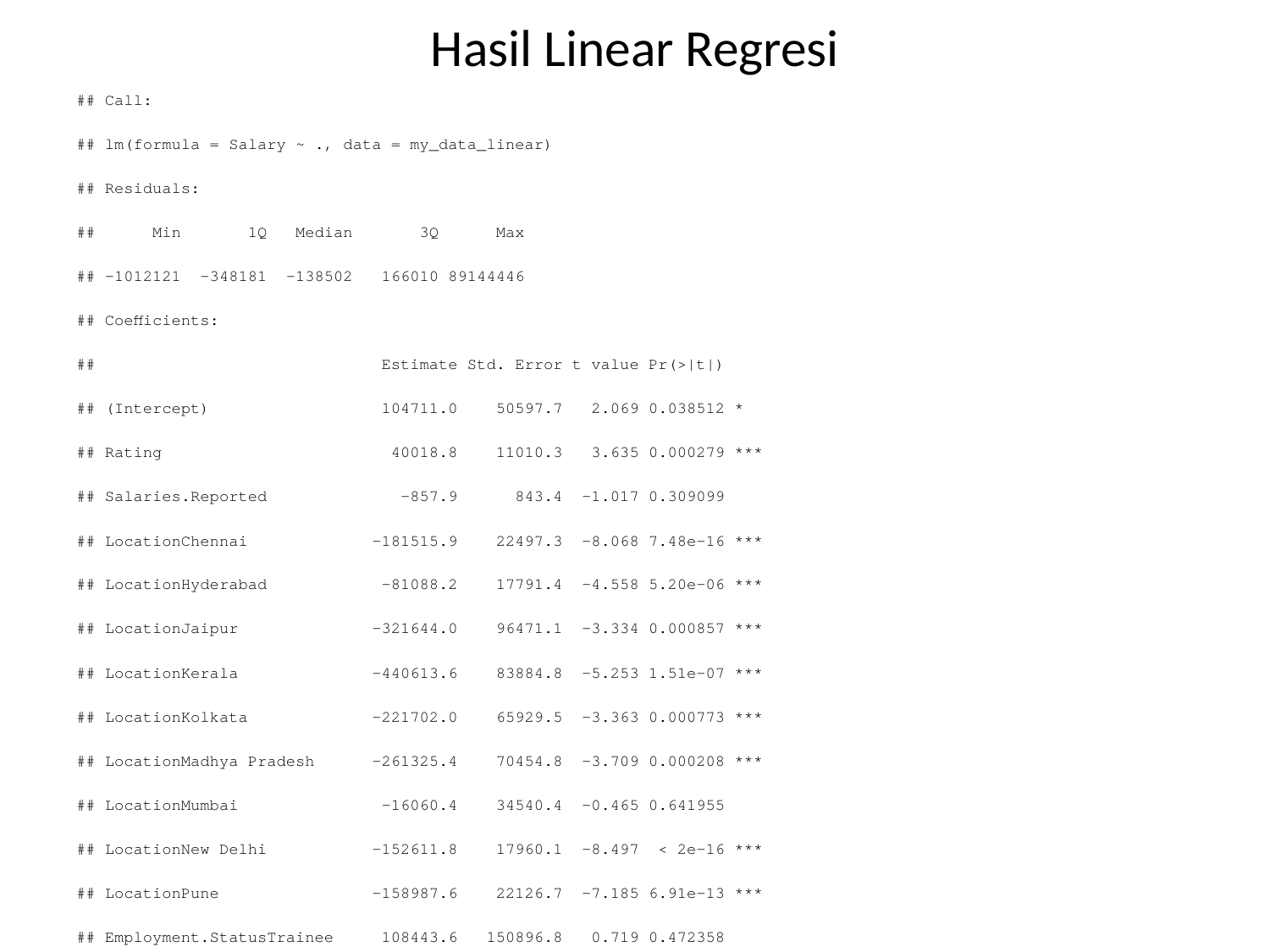

# Hasil Linear Regresi
## Call:
## lm(formula = Salary ~ ., data = my_data_linear)
## Residuals:
##      Min       1Q   Median       3Q      Max
## -1012121  -348181  -138502   166010 89144446
## Coefficients:
##                              Estimate Std. Error t value Pr(>|t|)
## (Intercept)                  104711.0    50597.7   2.069 0.038512 *
## Rating                        40018.8    11010.3   3.635 0.000279 ***
## Salaries.Reported              -857.9      843.4  -1.017 0.309099
## LocationChennai             -181515.9    22497.3  -8.068 7.48e-16 ***
## LocationHyderabad            -81088.2    17791.4  -4.558 5.20e-06 ***
## LocationJaipur              -321644.0    96471.1  -3.334 0.000857 ***
## LocationKerala              -440613.6    83884.8  -5.253 1.51e-07 ***
## LocationKolkata             -221702.0    65929.5  -3.363 0.000773 ***
## LocationMadhya Pradesh      -261325.4    70454.8  -3.709 0.000208 ***
## LocationMumbai               -16060.4    34540.4  -0.465 0.641955
## LocationNew Delhi           -152611.8    17960.1  -8.497  < 2e-16 ***
## LocationPune                -158987.6    22126.7  -7.185 6.91e-13 ***
## Employment.StatusTrainee     108443.6   150896.8   0.719 0.472358
## Employment.StatusContractor  371704.6    41816.8   8.889  < 2e-16 ***
## Employment.StatusFull Time   441730.5    20063.3  22.017  < 2e-16 ***
## Job.RolesBackend             201679.9    29561.0   6.822 9.17e-12 ***
## Job.RolesDatabase            267800.7    34675.8   7.723 1.18e-14 ***
## Job.RolesFrontend             35187.3    24461.0   1.439 0.150305
## Job.RolesIOS                 107836.9    26652.1   4.046 5.23e-05 ***
## Job.RolesJava                 10627.5    28120.6   0.378 0.705490
## Job.RolesMobile              199995.4    57911.8   3.453 0.000554 ***
## Job.RolesPython             -121781.4    32809.6  -3.712 0.000206 ***
## Job.RolesSDE                 318514.4    19110.7  16.667  < 2e-16 ***
## Job.RolesTesting            -151115.1    27334.3  -5.528 3.27e-08 ***
## Job.RolesWeb                -233937.0    32900.9  -7.110 1.19e-12 ***
## ---
Signif. codes:  0 '***' 0.001 '**' 0.01 '*' 0.05 '.' 0.1 ' ‘ 1 ;Residual standard error: 858500 on 22745 degrees of freedom Multiple R-squared:  0.05873,    Adjusted R-squared:  0.05774 F-statistic: 59.13 on 24 and 22745 DF,  p-value: < 2.2e-16